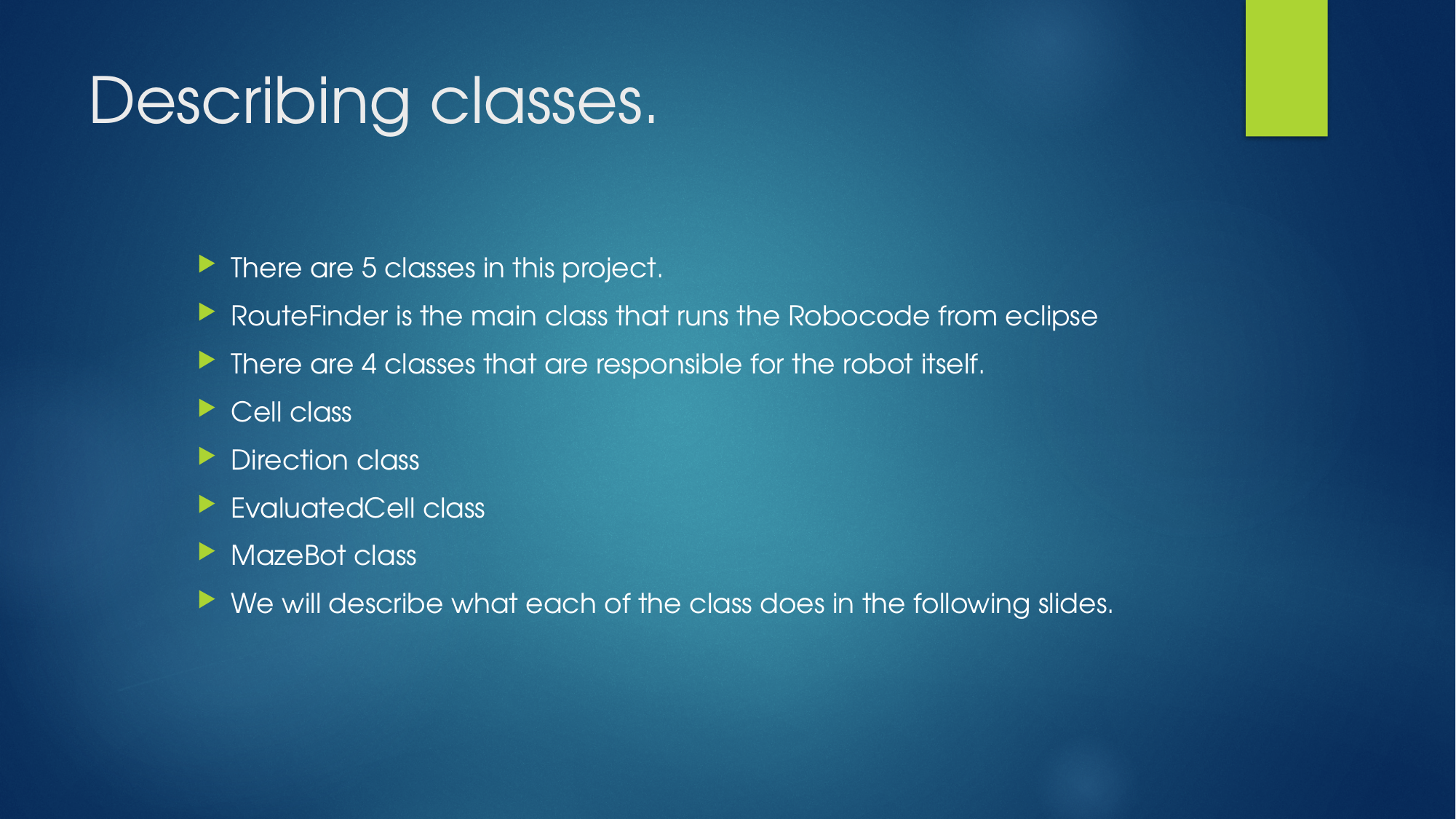

# Describing classes.
There are 5 classes in this project.
RouteFinder is the main class that runs the Robocode from eclipse
There are 4 classes that are responsible for the robot itself.
Cell class
Direction class
EvaluatedCell class
MazeBot class
We will describe what each of the class does in the following slides.